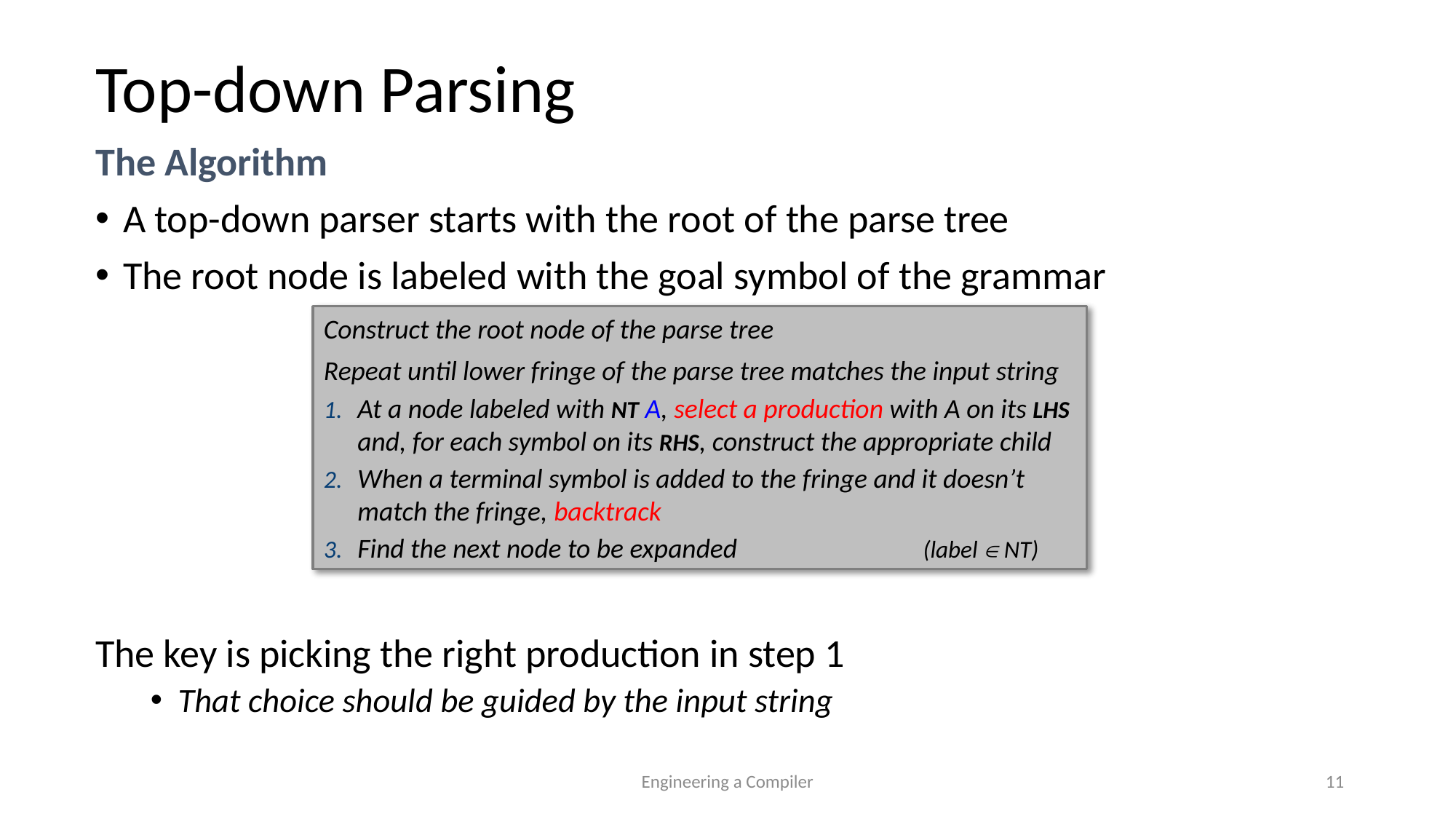

Top-down Parsing
The Algorithm
A top-down parser starts with the root of the parse tree
The root node is labeled with the goal symbol of the grammar
The key is picking the right production in step 1
That choice should be guided by the input string
Construct the root node of the parse tree
Repeat until lower fringe of the parse tree matches the input string
At a node labeled with NT A, select a production with A on its LHS and, for each symbol on its RHS, construct the appropriate child
When a terminal symbol is added to the fringe and it doesn’t match the fringe, backtrack
Find the next node to be expanded                              (label ∈ NT)
Engineering a Compiler
11